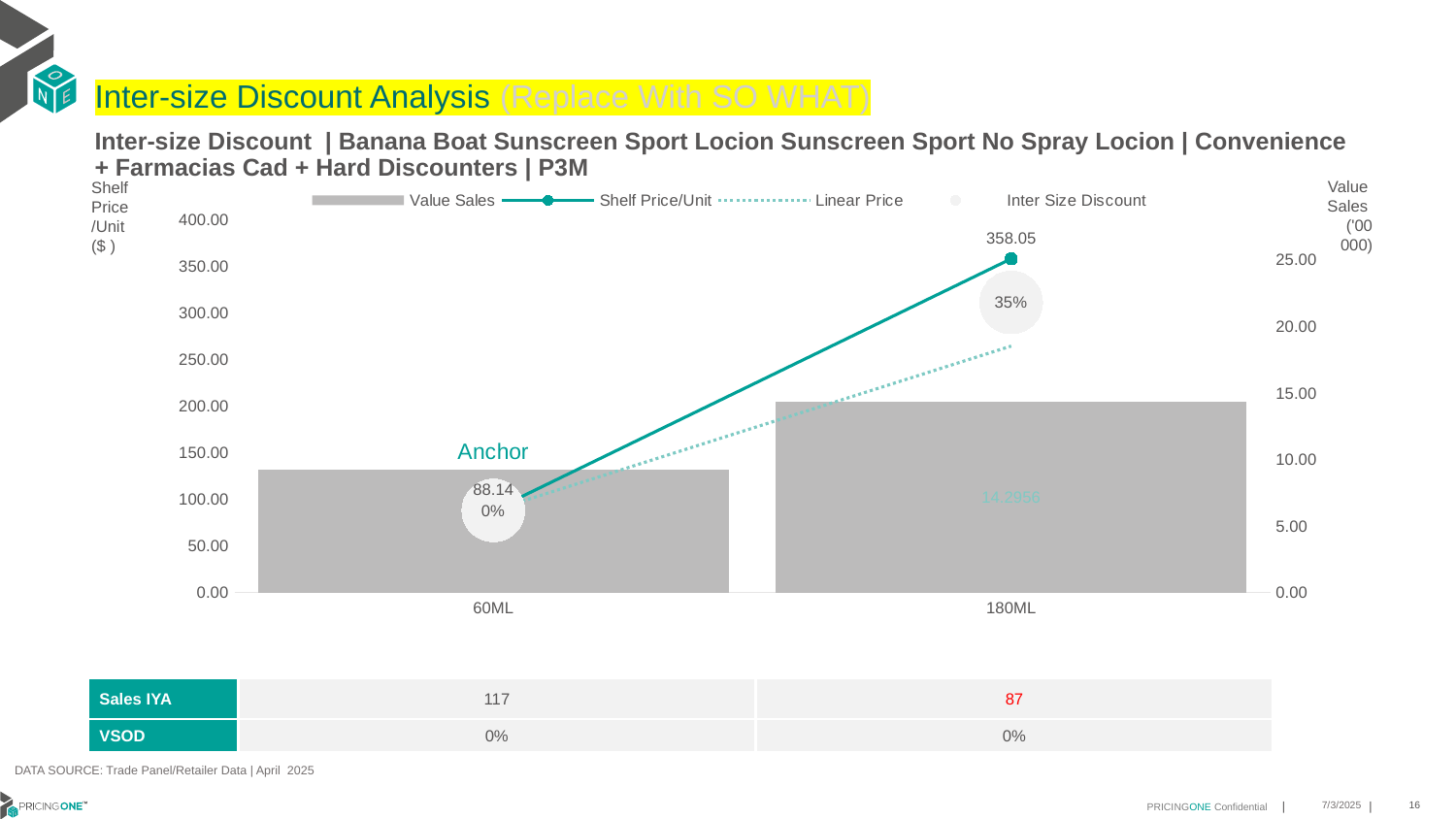

# Inter-size Discount Analysis (Replace With SO WHAT)
Inter-size Discount  | Banana Boat Sunscreen Sport Locion Sunscreen Sport No Spray Locion | Convenience + Farmacias Cad + Hard Discounters | P3M
Shelf
Price
/Unit
($ )

### Chart

| Category | Value Sales | Shelf Price/Unit | Linear Price | Inter Size Discount |
|---|---|---|---|---|
| 60ML | 9.25104 | 88.1362 | 88.1362 | 88.1362 |
| 180ML | 14.2956 | 358.0468 | 264.40860000000004 | 311.2277 |
Value
Sales
('00 000)
| Sales IYA | 117 | 87 |
| --- | --- | --- |
| VSOD | 0% | 0% |
DATA SOURCE: Trade Panel/Retailer Data | April  2025

7/3/2025
16